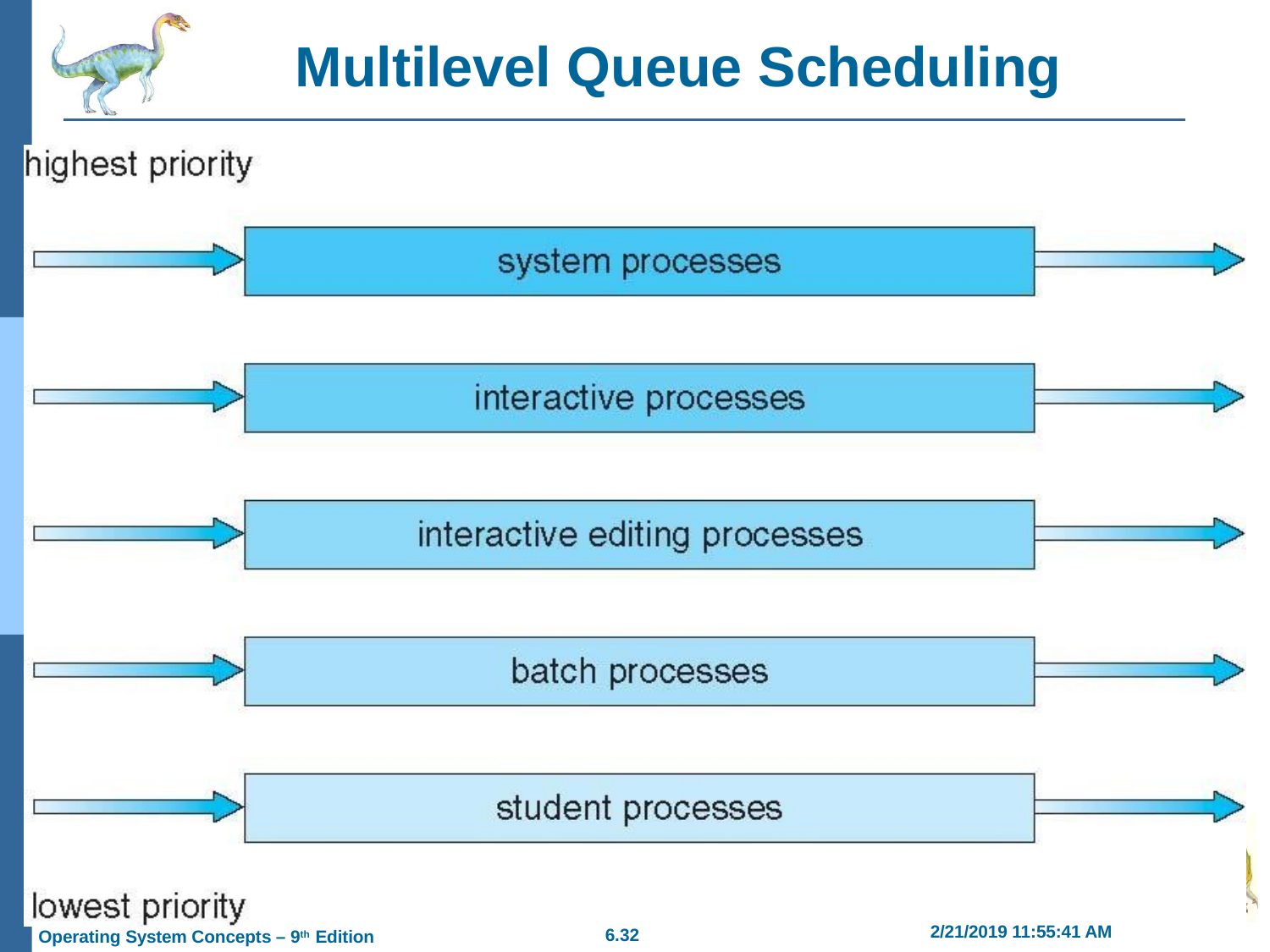

# Multilevel Queue Scheduling

2/21/2019 11:55:41 AM
6.32
Operating System Concepts – 9th Edition